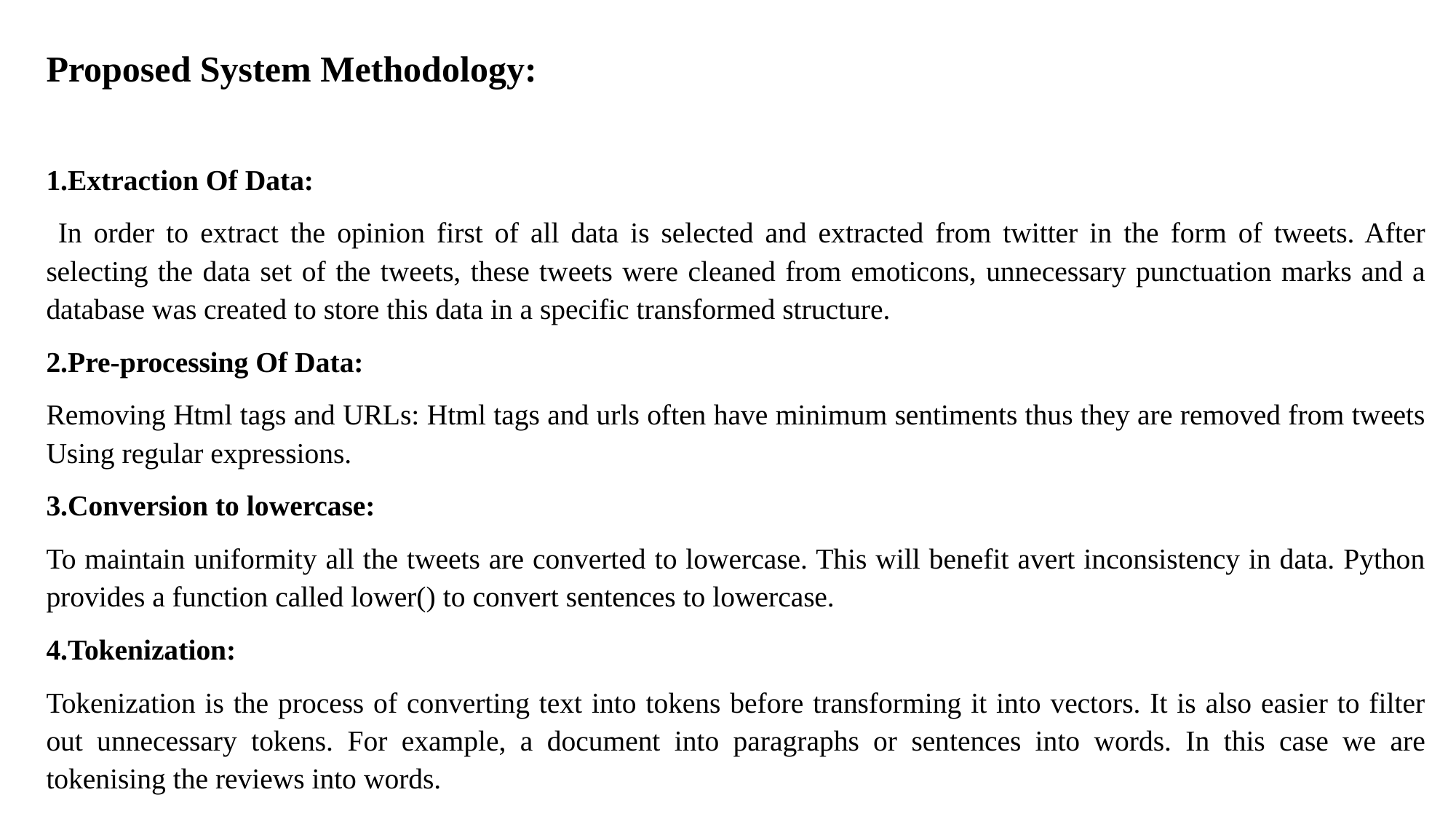

Proposed System Methodology:

1.Extraction Of Data:
 In order to extract the opinion first of all data is selected and extracted from twitter in the form of tweets. After selecting the data set of the tweets, these tweets were cleaned from emoticons, unnecessary punctuation marks and a database was created to store this data in a specific transformed structure.
2.Pre-processing Of Data:
Removing Html tags and URLs: Html tags and urls often have minimum sentiments thus they are removed from tweets Using regular expressions.
3.Conversion to lowercase:
To maintain uniformity all the tweets are converted to lowercase. This will benefit avert inconsistency in data. Python provides a function called lower() to convert sentences to lowercase.
4.Tokenization:
Tokenization is the process of converting text into tokens before transforming it into vectors. It is also easier to filter out unnecessary tokens. For example, a document into paragraphs or sentences into words. In this case we are tokenising the reviews into words.